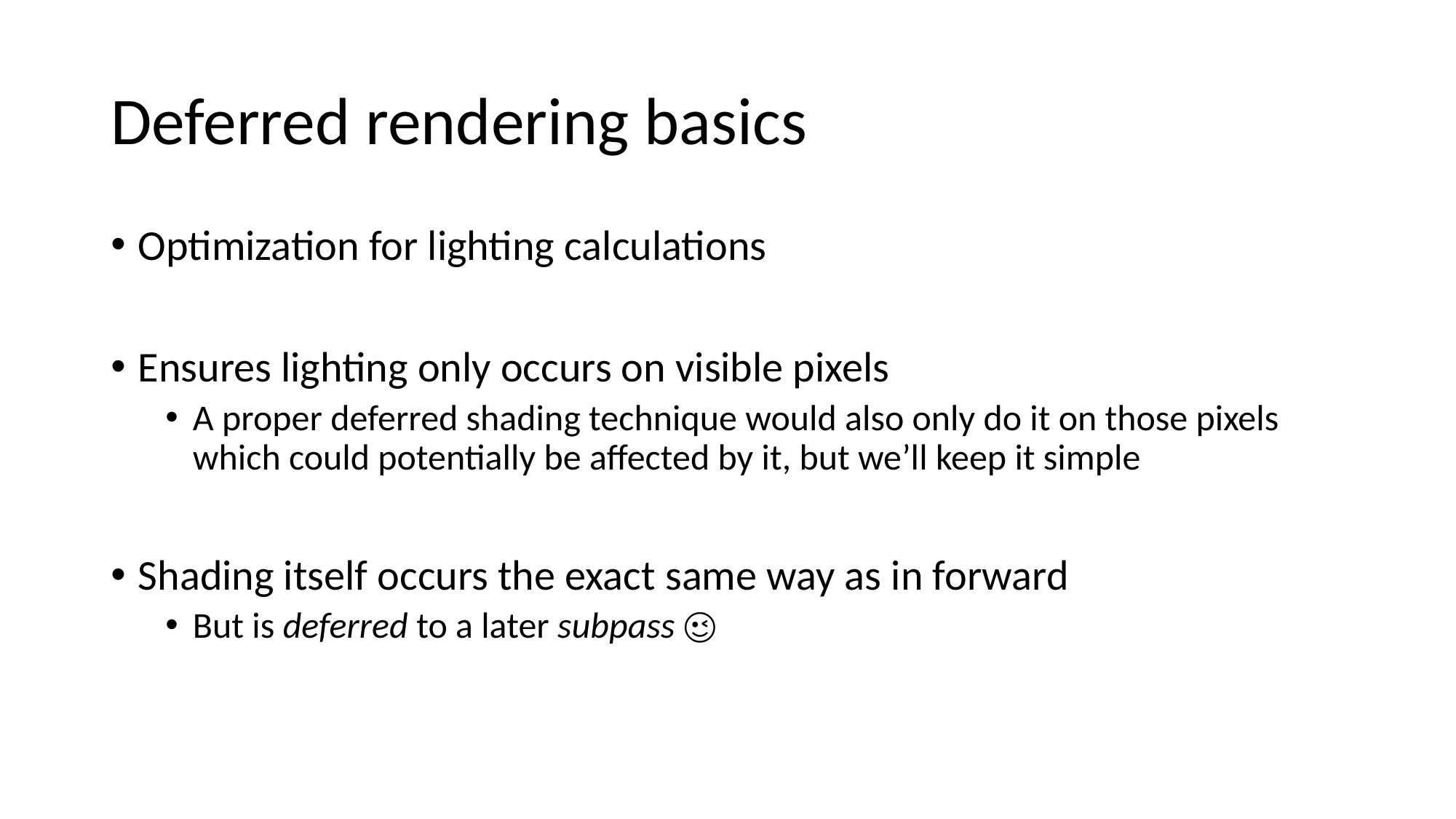

# Deferred rendering basics
Optimization for lighting calculations

Ensures lighting only occurs on visible pixels
A proper deferred shading technique would also only do it on those pixels which could potentially be affected by it, but we’ll keep it simple

Shading itself occurs the exact same way as in forward
But is deferred to a later subpass 😉